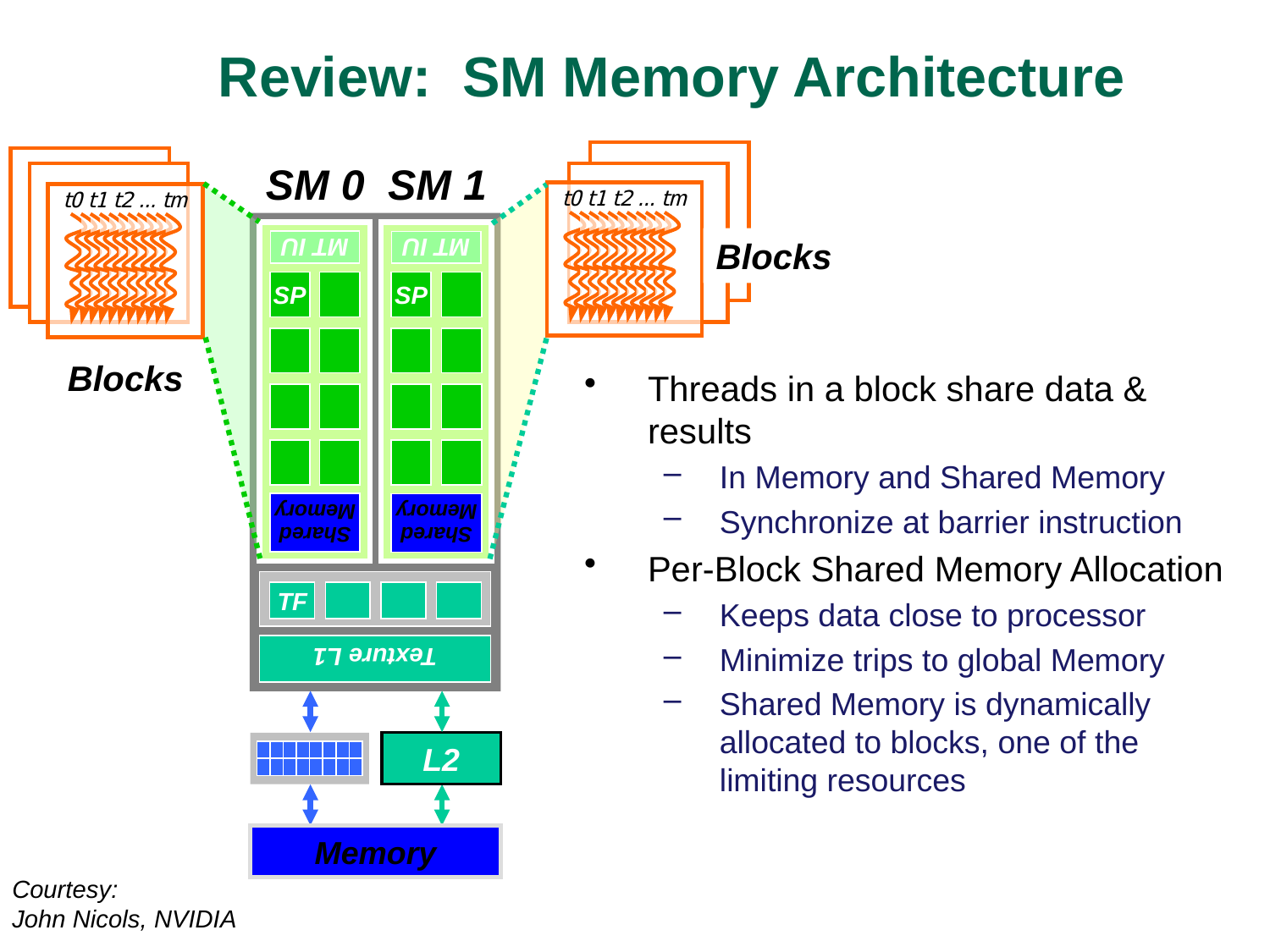

# Review:  SM Memory Architecture

SM 0
SM 1

t0 t1 t2 … tm

t0 t1 t2 … tm

MT IU

SP

Shared
Memory
MT IU

SP

Shared
Memory
Blocks

Blocks
Threads in a block share data & results
In Memory and Shared Memory
Synchronize at barrier instruction
Per-Block Shared Memory Allocation
Keeps data close to processor
Minimize trips to global Memory
Shared Memory is dynamically allocated to blocks, one of the limiting resources
Texture L1

TF

L2
Memory
Courtesy:
John Nicols, NVIDIA